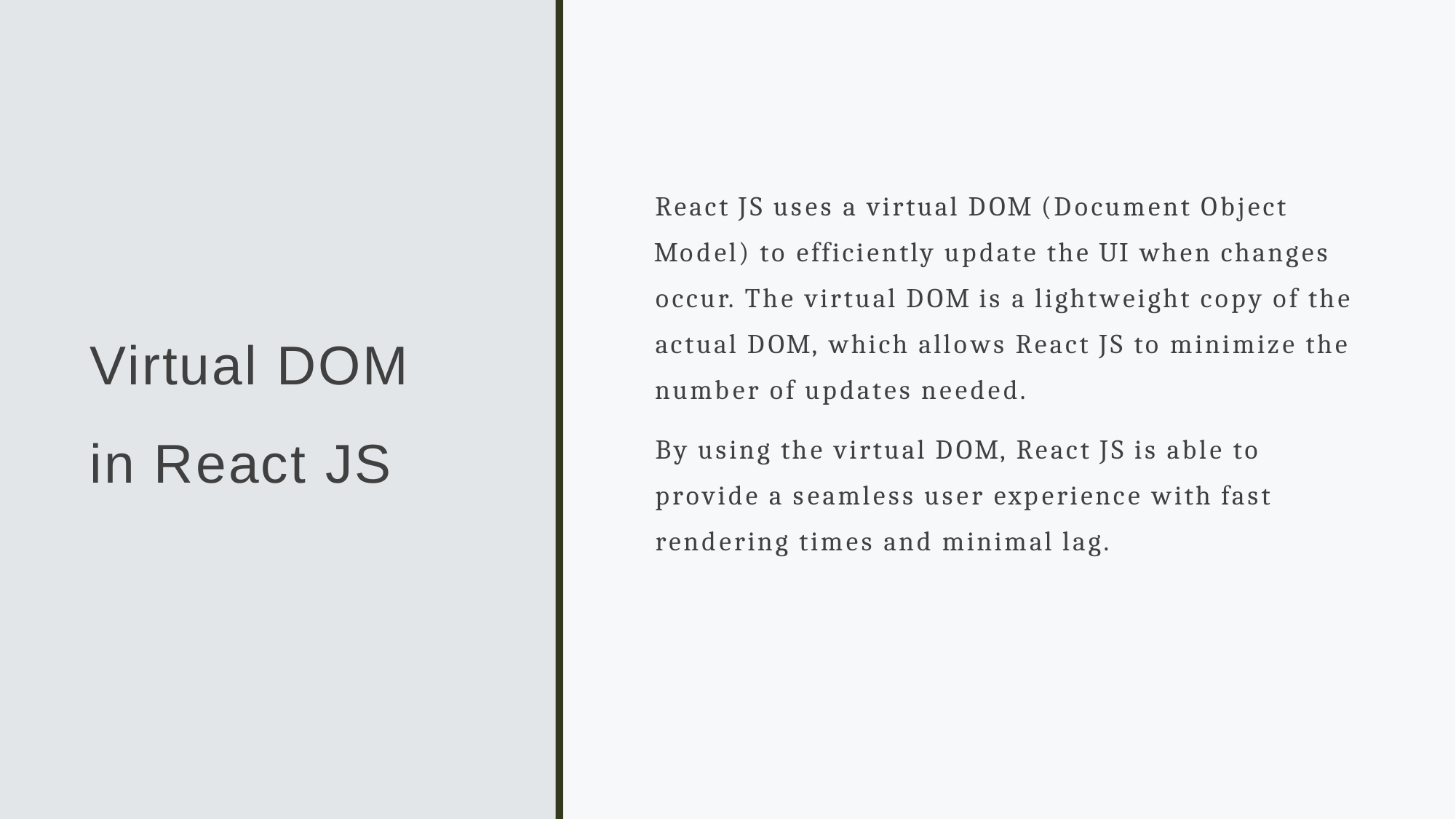

# Virtual DOM in React JS
React JS uses a virtual DOM (Document Object Model) to efficiently update the UI when changes occur. The virtual DOM is a lightweight copy of the actual DOM, which allows React JS to minimize the number of updates needed.
By using the virtual DOM, React JS is able to provide a seamless user experience with fast rendering times and minimal lag.